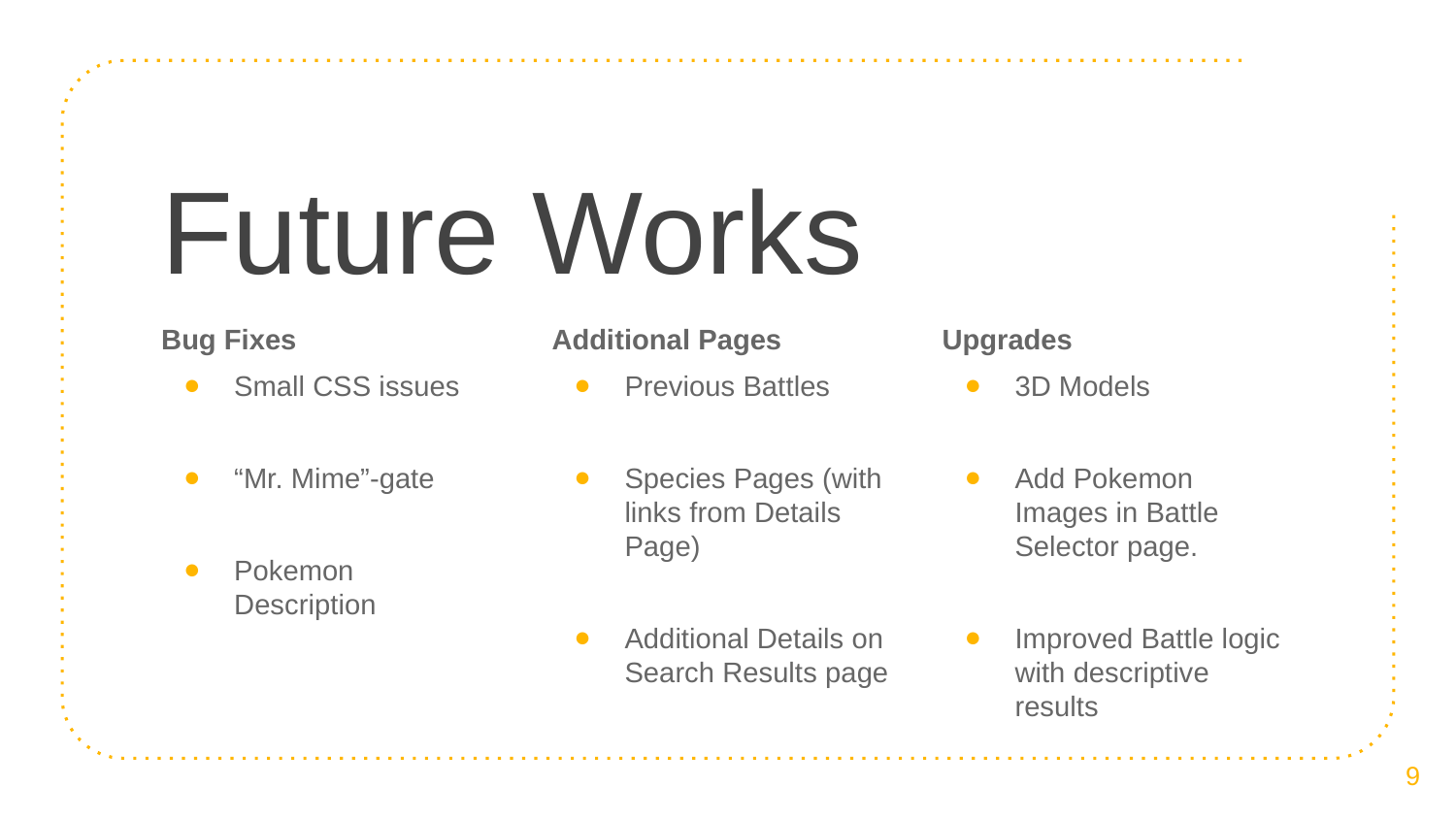

# Future Works
Bug Fixes
Small CSS issues

“Mr. Mime”-gate

Pokemon Description
Additional Pages
Previous Battles

Species Pages (with links from Details Page)

Additional Details on Search Results page
Upgrades
3D Models

Add Pokemon Images in Battle Selector page.

Improved Battle logic with descriptive results
9